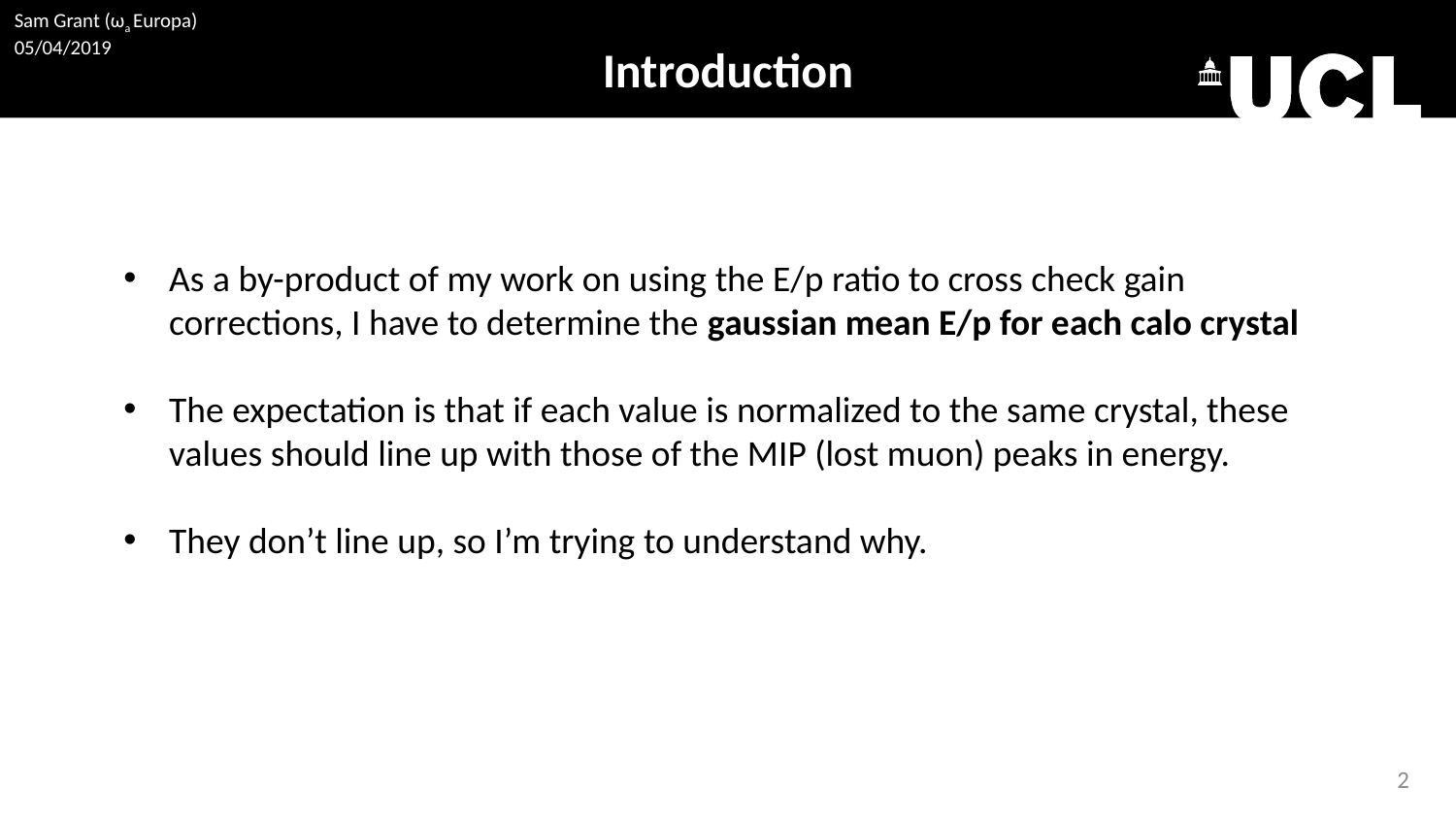

Introduction
As a by-product of my work on using the E/p ratio to cross check gain corrections, I have to determine the gaussian mean E/p for each calo crystal

The expectation is that if each value is normalized to the same crystal, these values should line up with those of the MIP (lost muon) peaks in energy.

They don’t line up, so I’m trying to understand why.
2